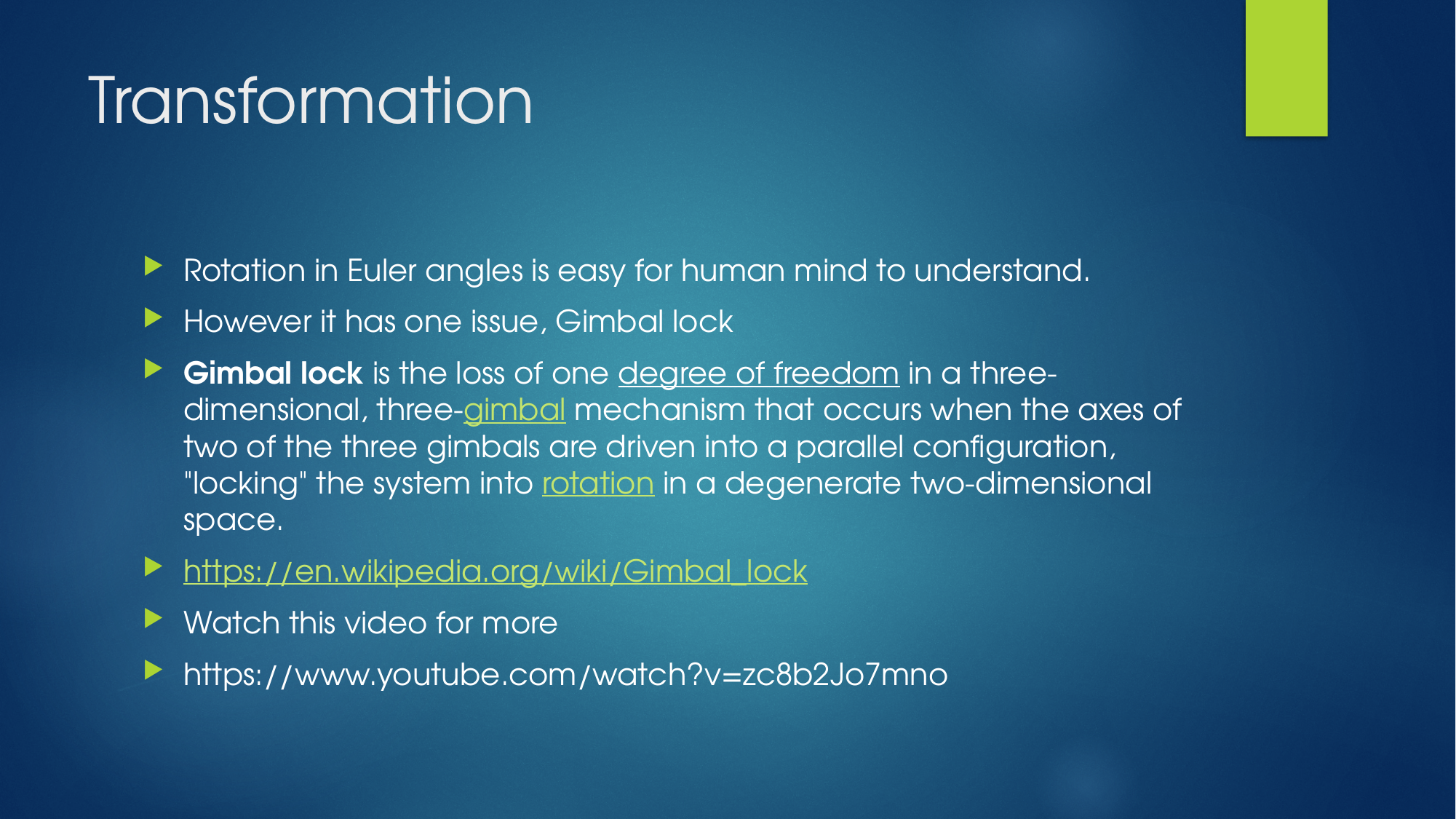

# Transformation
Rotation in Euler angles is easy for human mind to understand.
However it has one issue, Gimbal lock
Gimbal lock is the loss of one degree of freedom in a three-dimensional, three-gimbal mechanism that occurs when the axes of two of the three gimbals are driven into a parallel configuration, "locking" the system into rotation in a degenerate two-dimensional space.
https://en.wikipedia.org/wiki/Gimbal_lock
Watch this video for more
https://www.youtube.com/watch?v=zc8b2Jo7mno